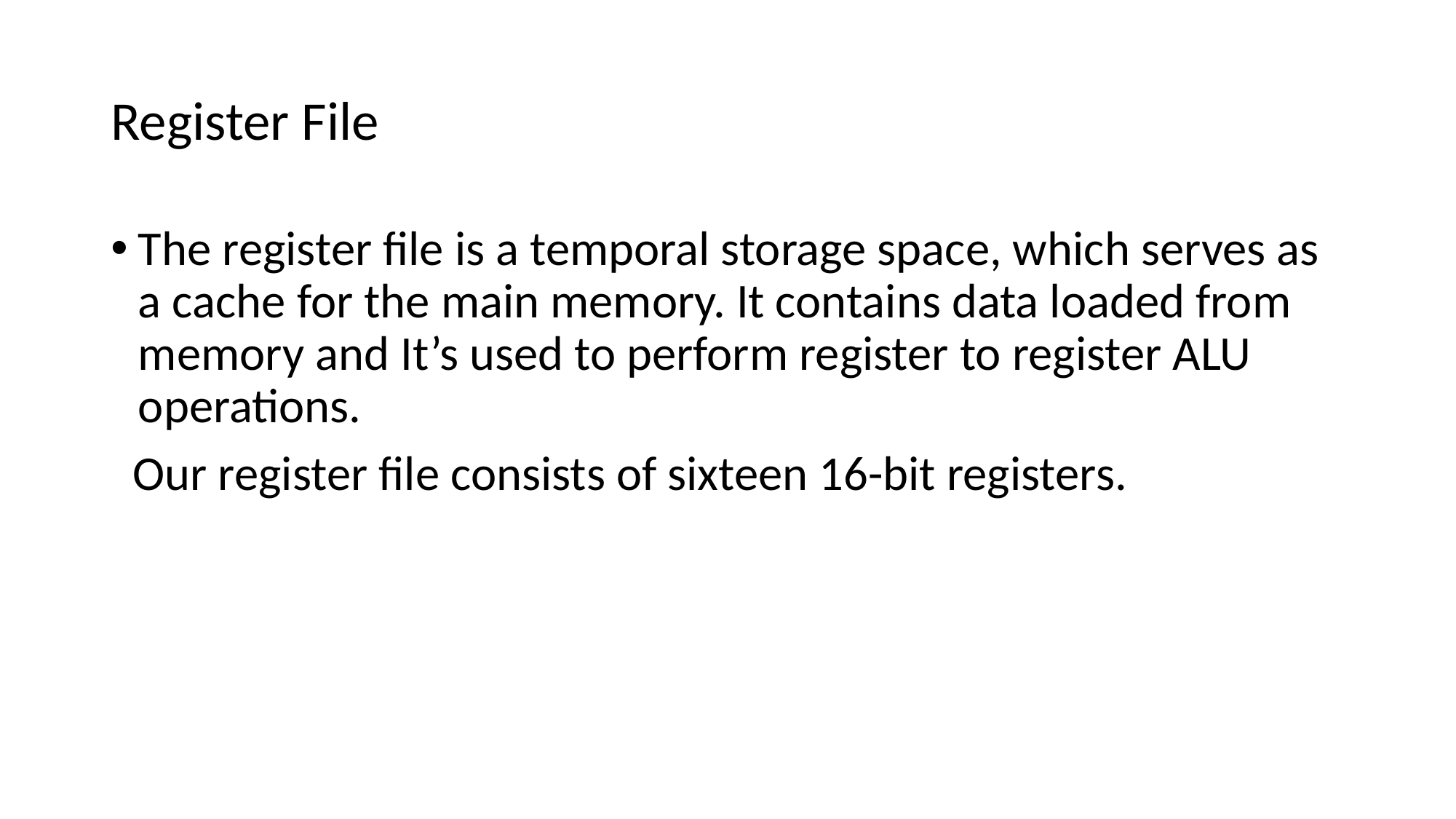

# Register File
The register file is a temporal storage space, which serves as a cache for the main memory. It contains data loaded from memory and It’s used to perform register to register ALU operations.
  Our register file consists of sixteen 16-bit registers.